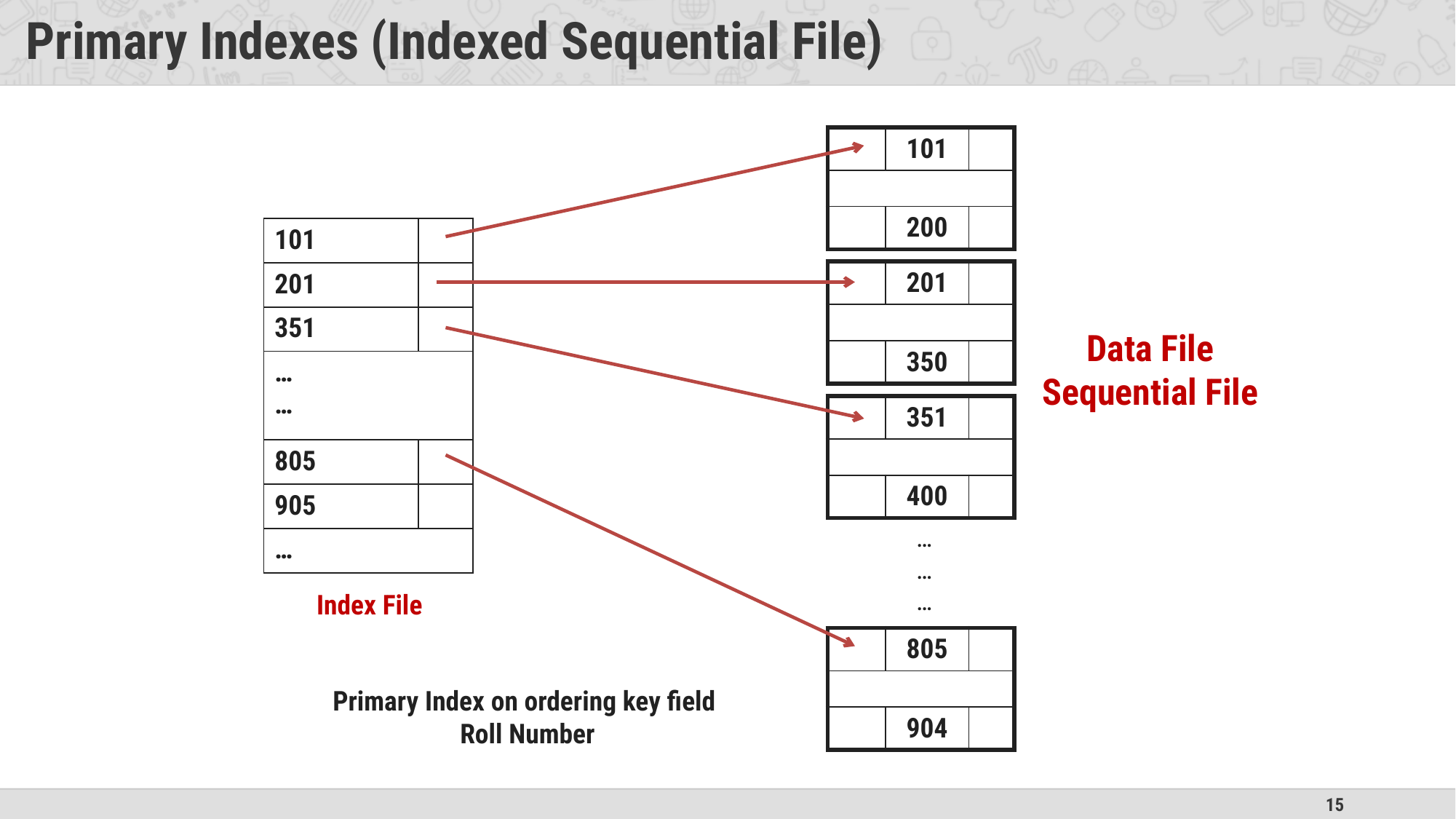

# Primary Indexes (Indexed Sequential File)
|  | 101 |  |
| --- | --- | --- |
|  |  |  |
|  | 200 |  |
| 101 |  |
| --- | --- |
| 201 |  |
| 351 |  |
| … … |  |
| 805 |  |
| 905 |  |
| … |  |
|  | 201 |  |
| --- | --- | --- |
|  |  |  |
|  | 350 |  |
Data File
Sequential File
|  | 351 |  |
| --- | --- | --- |
|  |  |  |
|  | 400 |  |
| … … … |
| --- |
Index File
|  | 805 |  |
| --- | --- | --- |
|  |  |  |
|  | 904 |  |
Primary Index on ordering key field
Roll Number